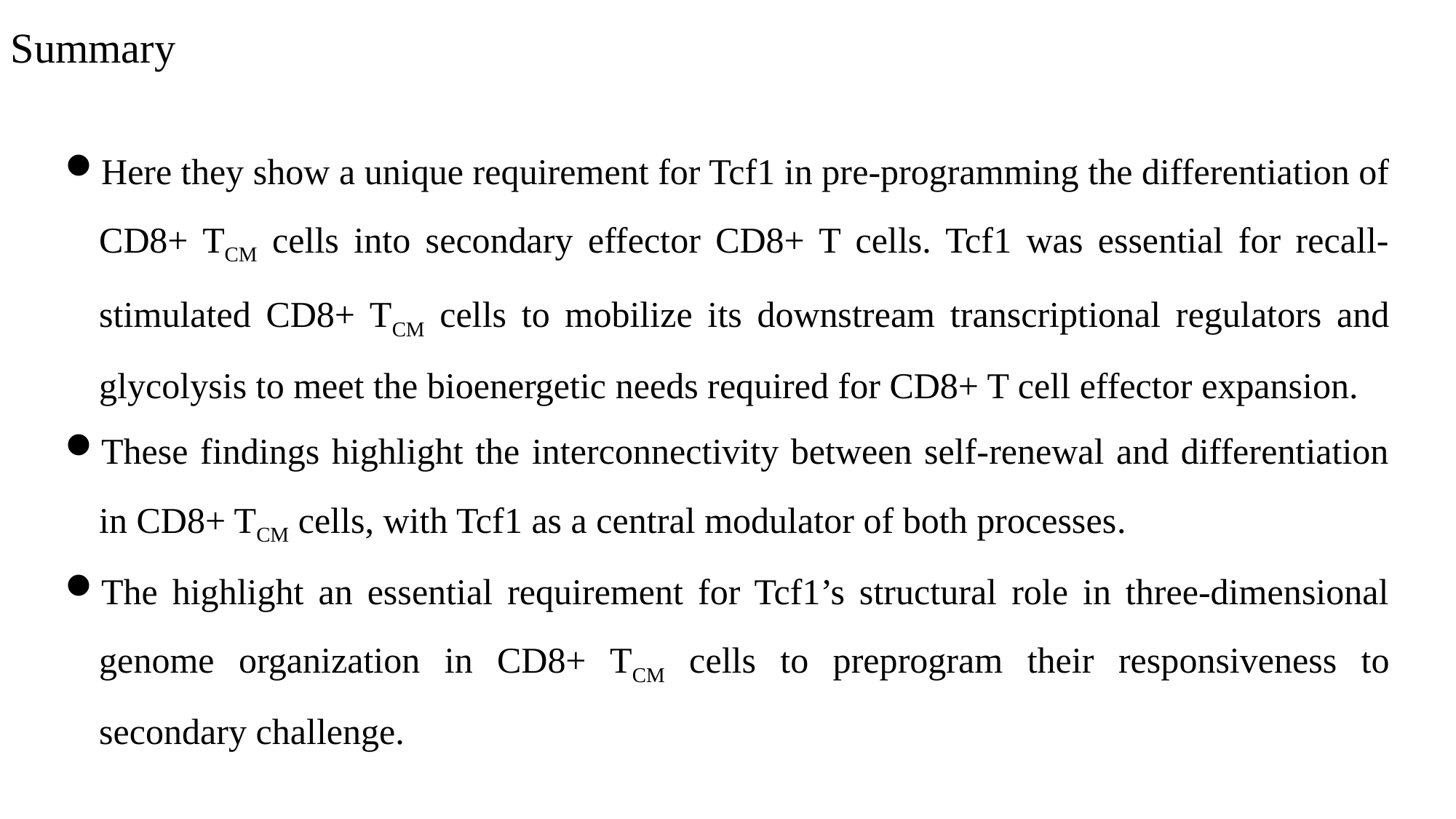

Summary
Here they show a unique requirement for Tcf1 in pre-programming the differentiation of CD8+ TCM cells into secondary effector CD8+ T cells. Tcf1 was essential for recall-stimulated CD8+ TCM cells to mobilize its downstream transcriptional regulators and glycolysis to meet the bioenergetic needs required for CD8+ T cell effector expansion.
These findings highlight the interconnectivity between self-renewal and differentiation in CD8+ TCM cells, with Tcf1 as a central modulator of both processes.
The highlight an essential requirement for Tcf1’s structural role in three-dimensional genome organization in CD8+ TCM cells to preprogram their responsiveness to secondary challenge.